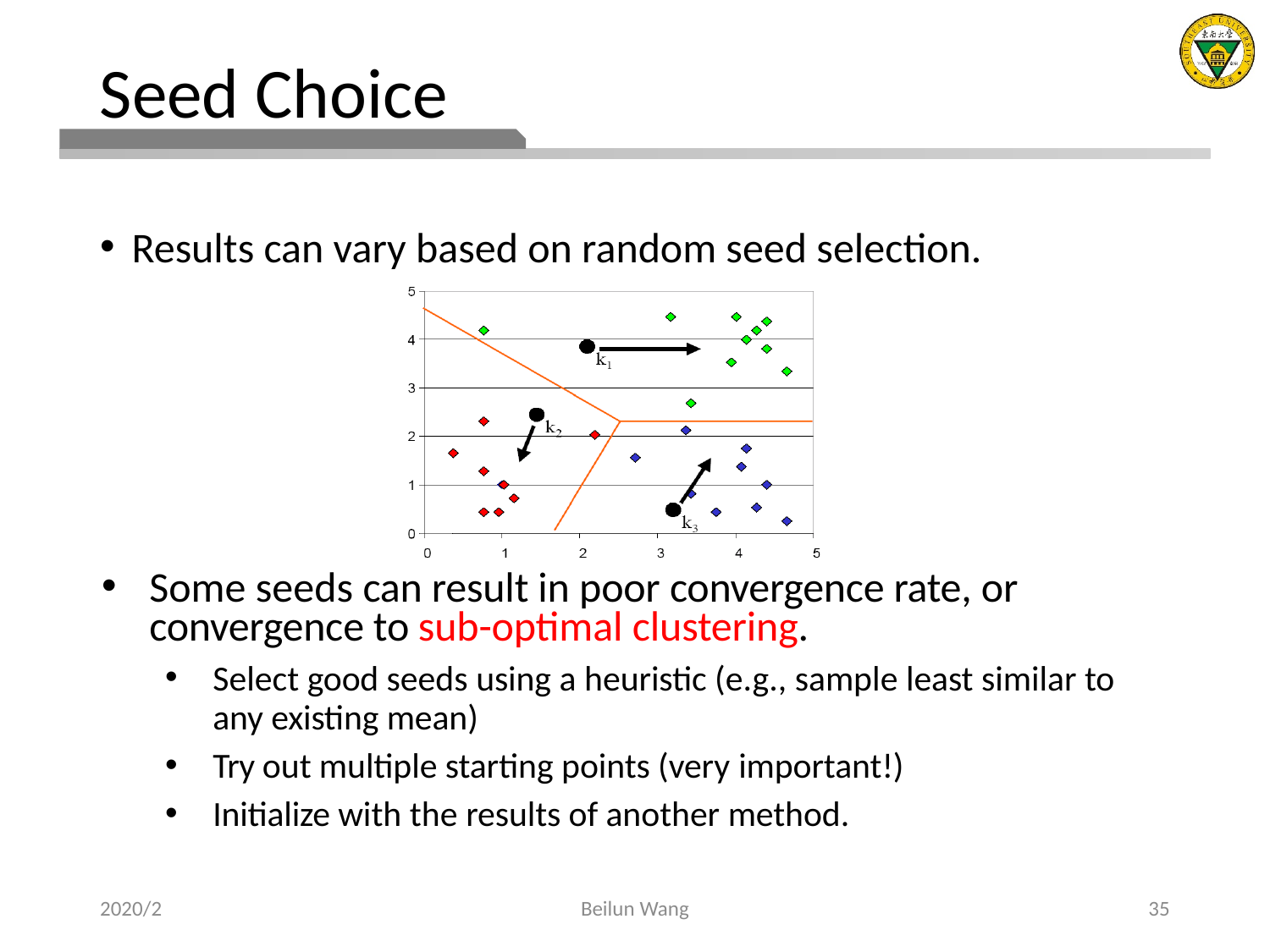

# Seed Choice
Results can vary based on random seed selection.

Some seeds can result in poor convergence rate, or convergence to sub-optimal clustering.
Select good seeds using a heuristic (e.g., sample least similar to any existing mean)
Try out multiple starting points (very important!)
Initialize with the results of another method.

2020/2
Beilun Wang
35